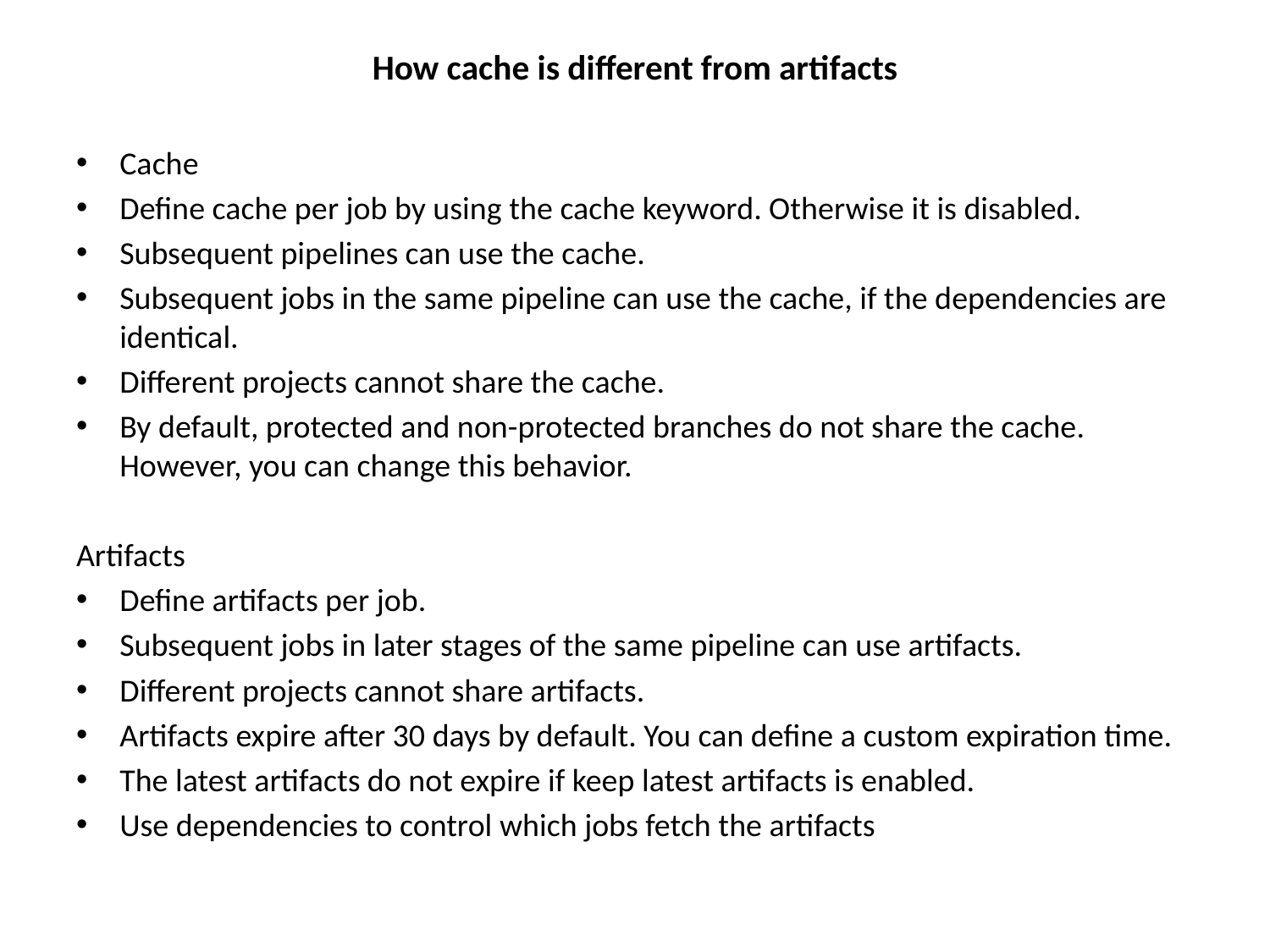

# How cache is different from artifacts
Cache
Define cache per job by using the cache keyword. Otherwise it is disabled.
Subsequent pipelines can use the cache.
Subsequent jobs in the same pipeline can use the cache, if the dependencies are identical.
Different projects cannot share the cache.
By default, protected and non-protected branches do not share the cache. However, you can change this behavior.

Artifacts
Define artifacts per job.
Subsequent jobs in later stages of the same pipeline can use artifacts.
Different projects cannot share artifacts.
Artifacts expire after 30 days by default. You can define a custom expiration time.
The latest artifacts do not expire if keep latest artifacts is enabled.
Use dependencies to control which jobs fetch the artifacts